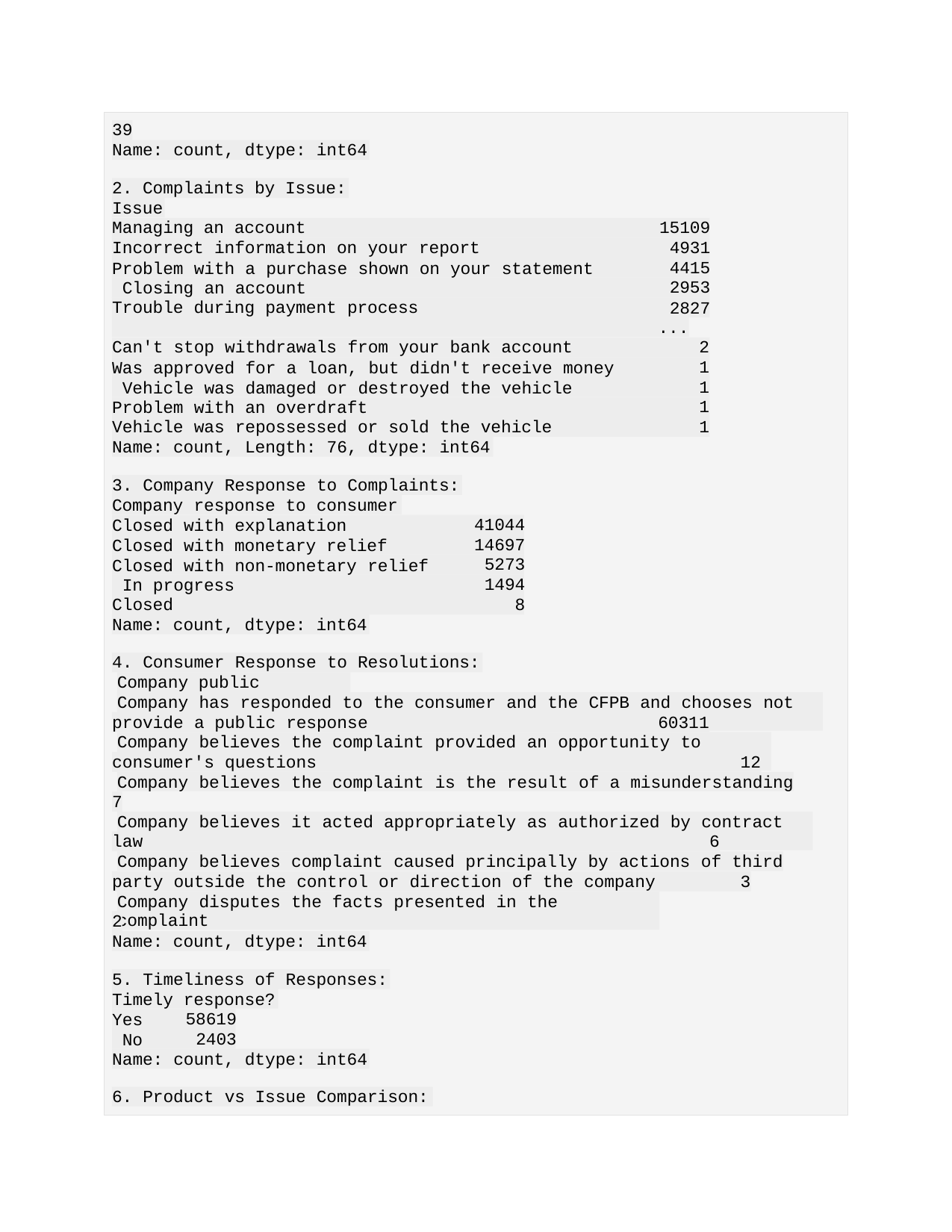

39
Name: count, dtype: int64
2. Complaints by Issue:
Issue
Managing an account
Incorrect information on your report
Problem with a purchase shown on your statement  Closing an account
Trouble during payment process
15109
4931
4415
2953
2827

...
Can't stop withdrawals from your bank account
Was approved for a loan, but didn't receive money  Vehicle was damaged or destroyed the vehicle  Problem with an overdraft
Vehicle was repossessed or sold the vehicle
2
1
1
1
1

Name: count, Length: 76, dtype: int64
3. Company Response to Complaints:

Company response to consumer
Closed with explanation  Closed with monetary relief
Closed with non-monetary relief  In progress
Closed
41044
14697
5273
1494
8

Name: count, dtype: int64
4. Consumer Response to Resolutions:

Company public response
Company has responded to the consumer and the CFPB and chooses not to
provide a public response	60311

Company believes the complaint provided an opportunity to answer
consumer's questions	12

Company believes the complaint is the result of a misunderstanding
7

Company believes it acted appropriately as authorized by contract or
law	6

Company believes complaint caused principally by actions of third
party outside the control or direction of the company	3

Company disputes the facts presented in the complaint
2
Name: count, dtype: int64
5. Timeliness of Responses:

Timely response?
Yes  No
58619
2403

Name: count, dtype: int64

6. Product vs Issue Comparison: